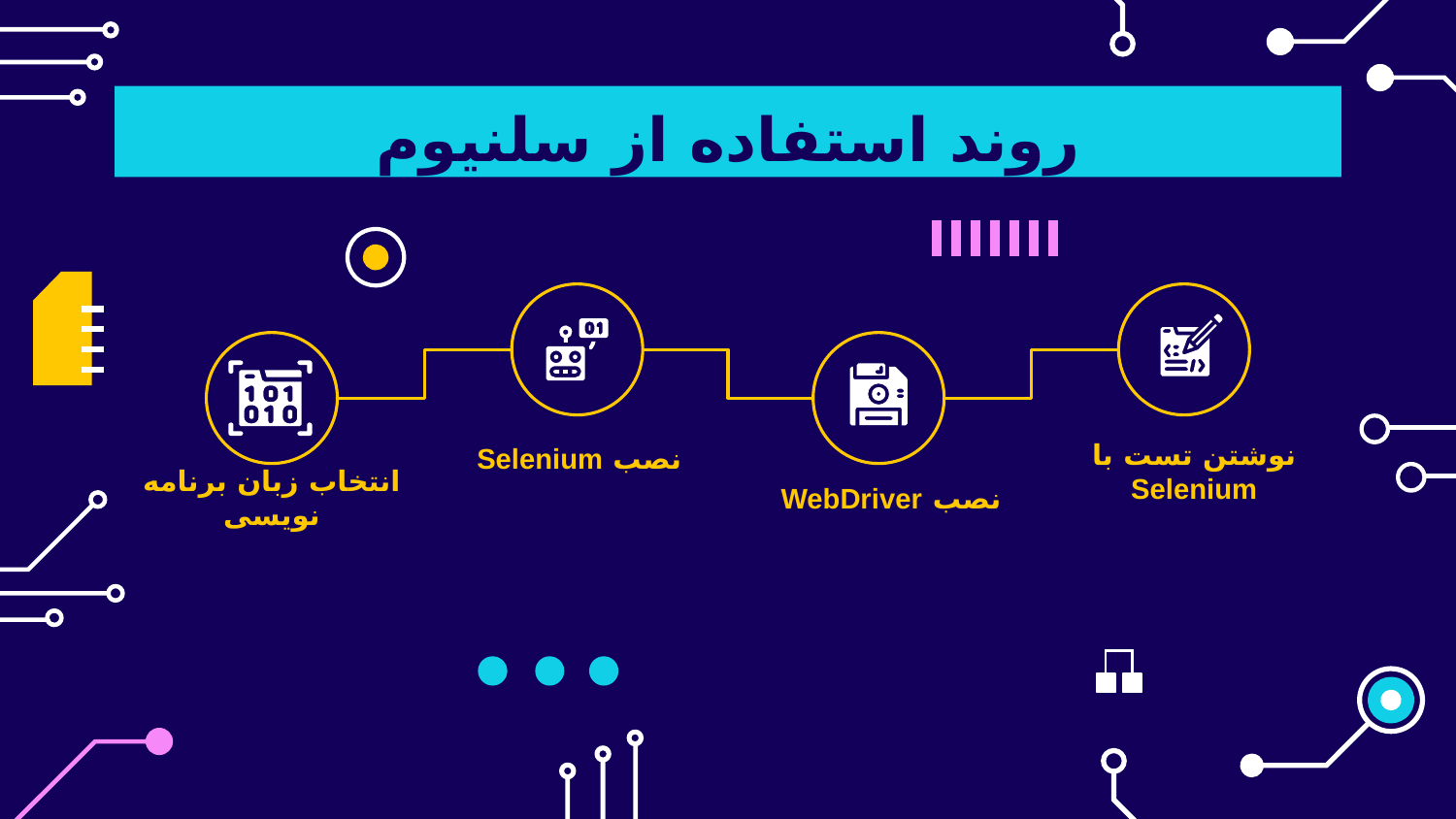

# روند استفاده از سلنیوم

نصب Selenium

نوشتن تست با Selenium
نصب WebDriver
انتخاب زبان برنامه نویسی